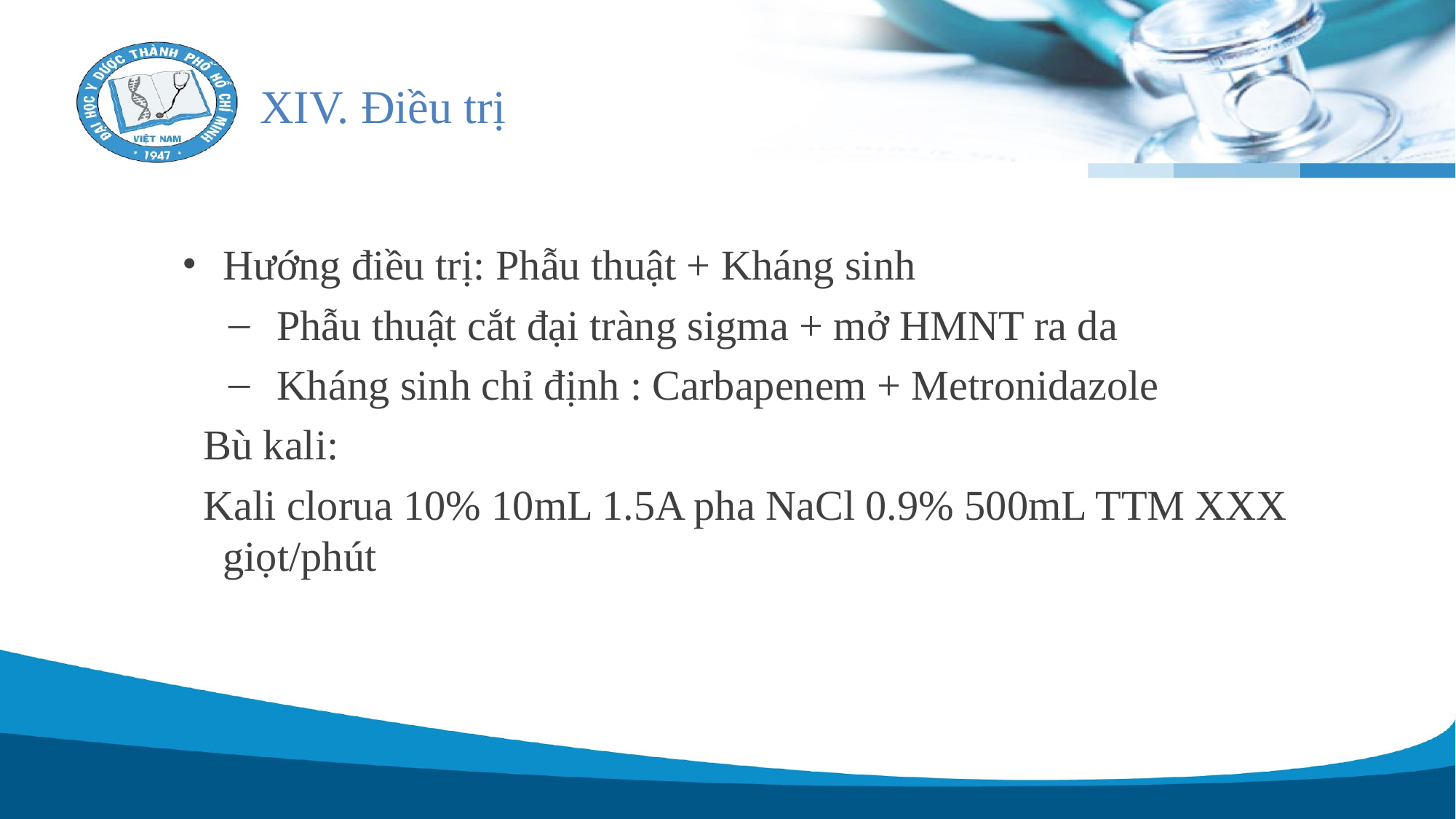

# XIV. Điều trị
Hướng điều trị: Phẫu thuật + Kháng sinh
Phẫu thuật cắt đại tràng sigma + mở HMNT ra da
Kháng sinh chỉ định : Carbapenem + Metronidazole
Bù kali:
Kali clorua 10% 10mL 1.5A pha NaCl 0.9% 500mL TTM XXX giọt/phút